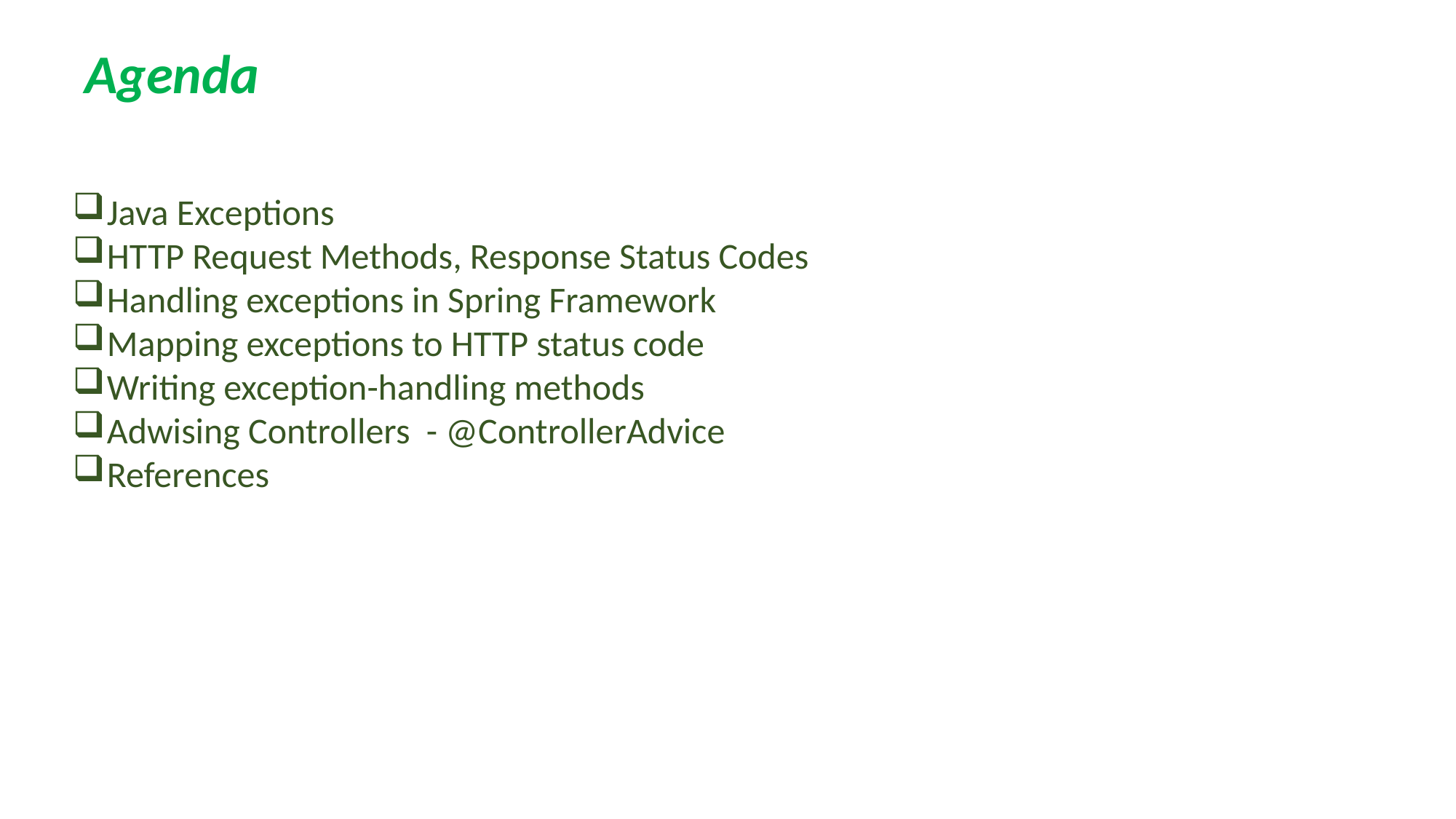

Agenda
Java Exceptions
HTTP Request Methods, Response Status Codes
Handling exceptions in Spring Framework
Mapping exceptions to HTTP status code
Writing exception-handling methods
Adwising Controllers  - @ControllerAdvice
References